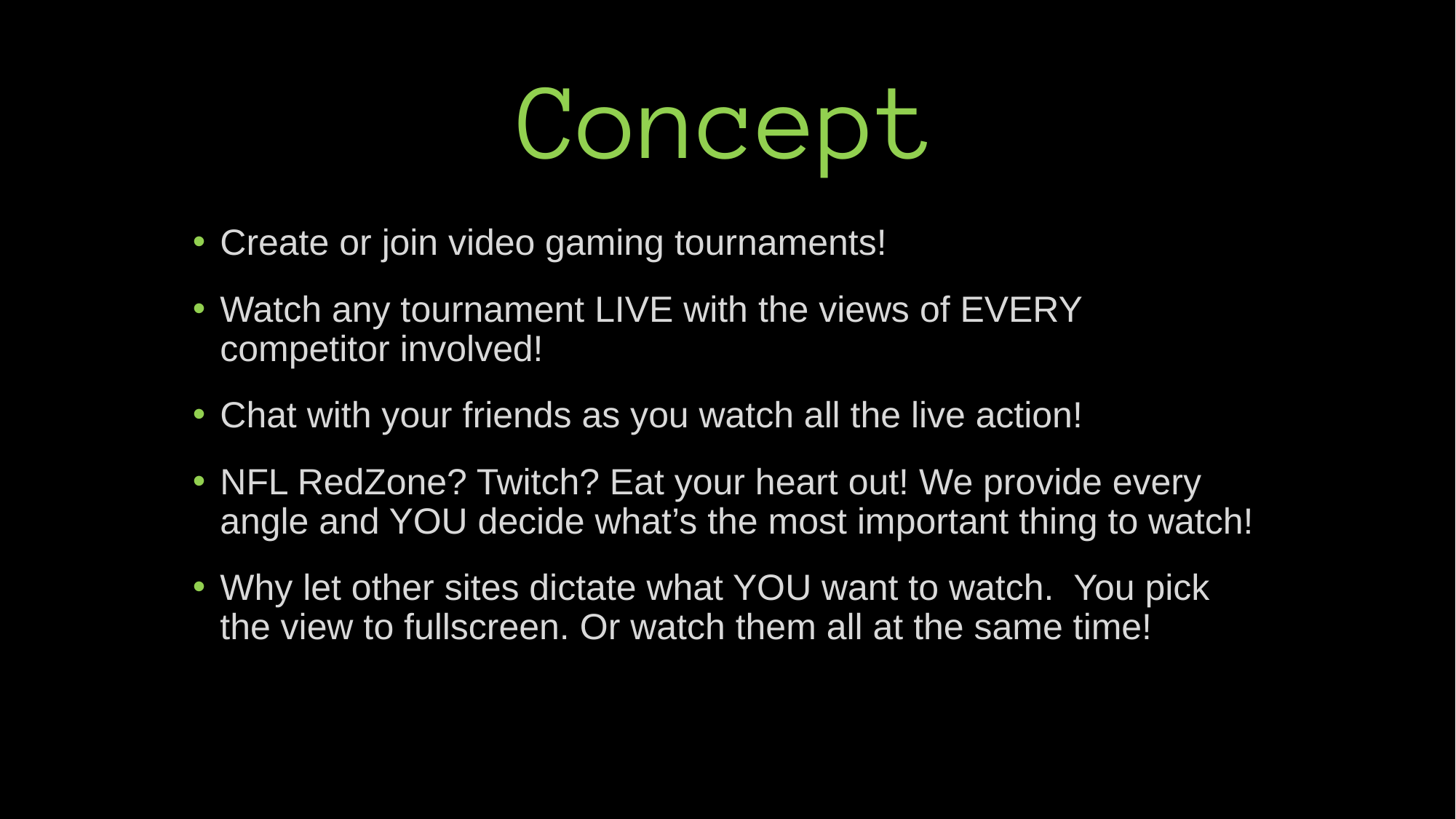

# Concept
Create or join video gaming tournaments!
Watch any tournament LIVE with the views of EVERY competitor involved!
Chat with your friends as you watch all the live action!
NFL RedZone? Twitch? Eat your heart out! We provide every angle and YOU decide what’s the most important thing to watch!
Why let other sites dictate what YOU want to watch.  You pick the view to fullscreen. Or watch them all at the same time!